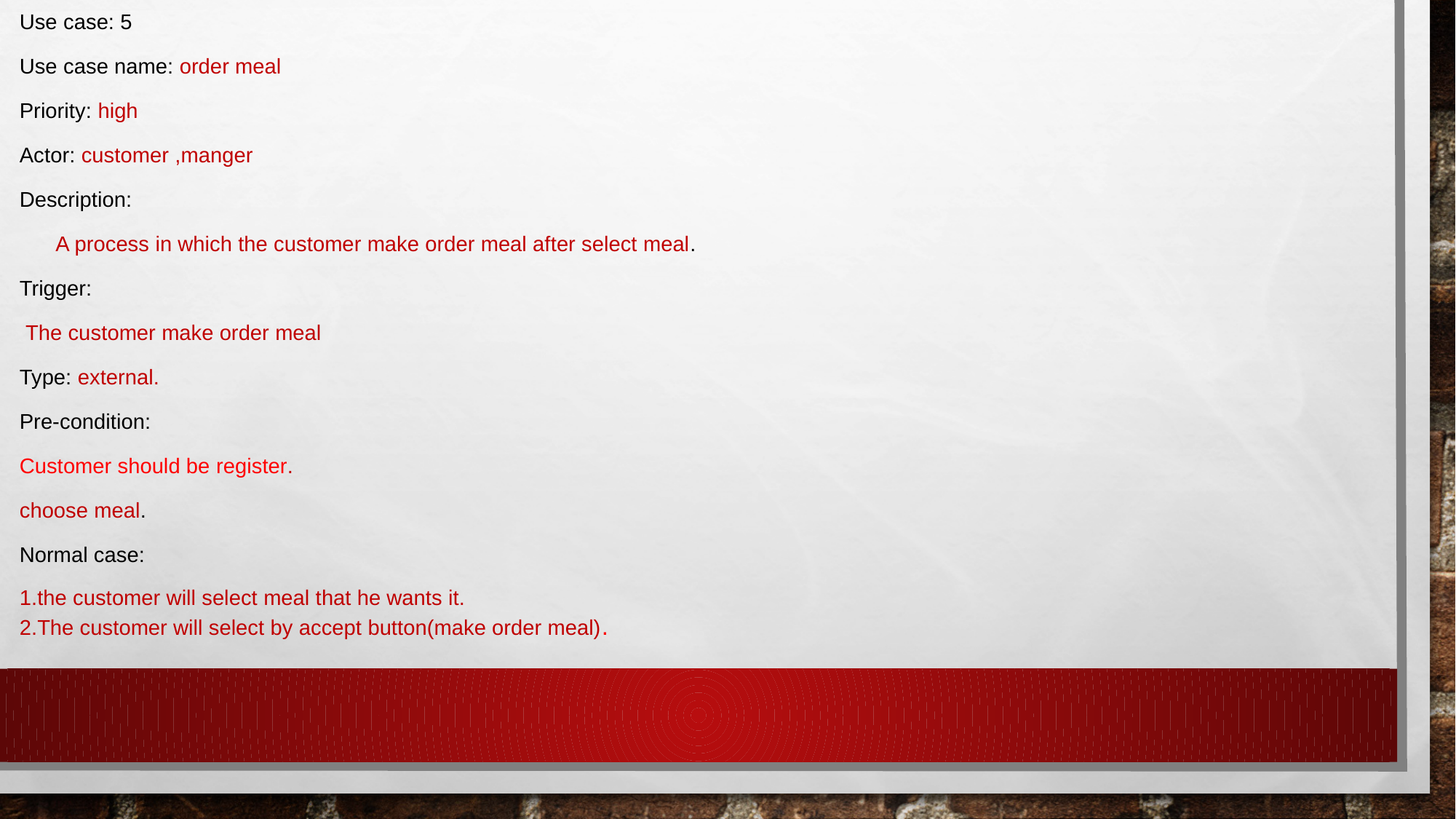

Use case: 5
Use case name: order meal
Priority: high
Actor: customer ,manger
Description:
      A process in which the customer make order meal after select meal.
Trigger:
 The customer make order meal
Type: external.
Pre-condition:
Customer should be register.
choose meal.
Normal case:
the customer will select meal that he wants it.
The customer will select by accept button(make order meal).